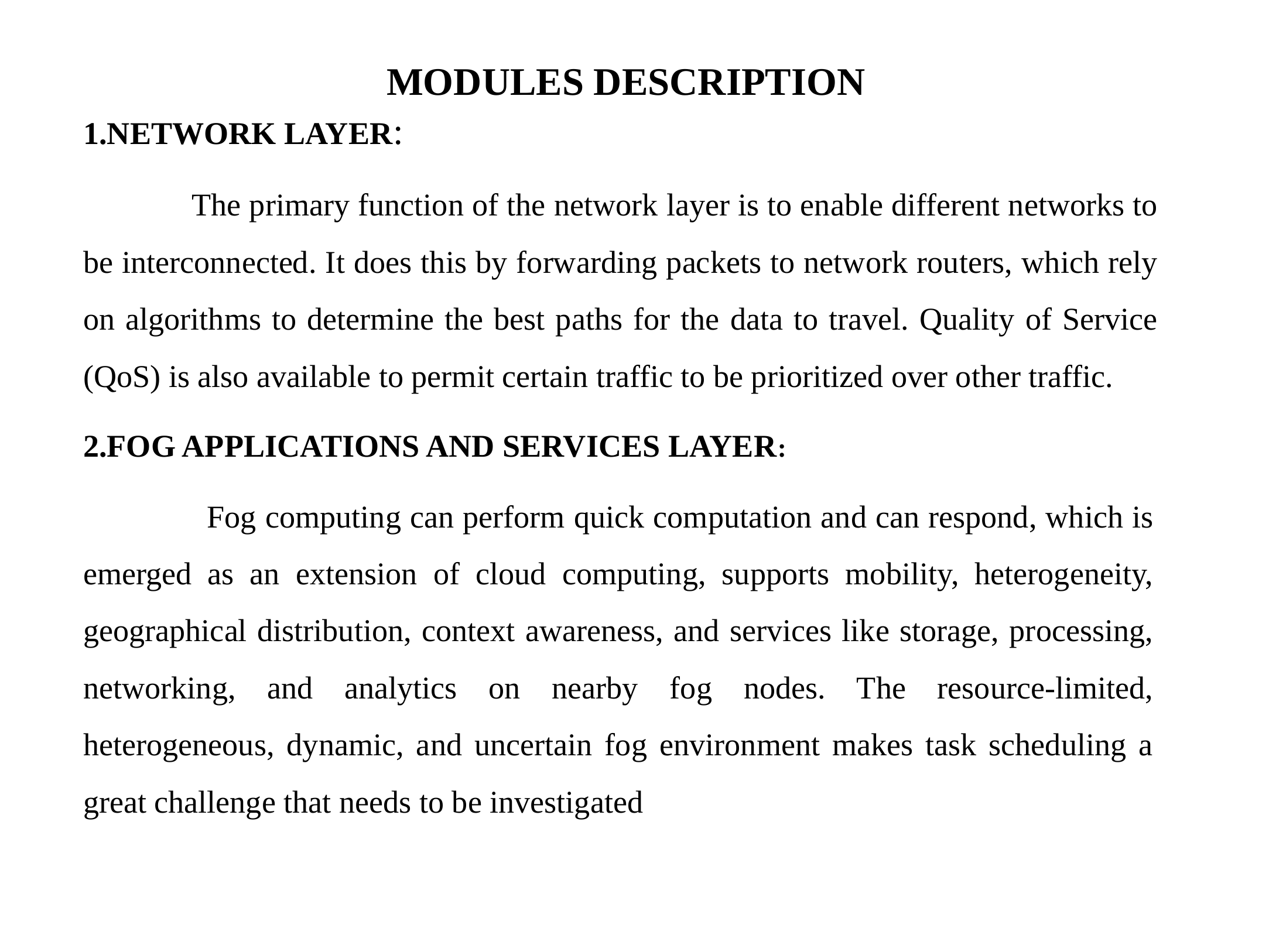

MODULES DESCRIPTION
1.NETWORK LAYER:
             The primary function of the network layer is to enable different networks to be interconnected. It does this by forwarding packets to network routers, which rely on algorithms to determine the best paths for the data to travel. Quality of Service (QoS) is also available to permit certain traffic to be prioritized over other traffic.
2.FOG APPLICATIONS AND SERVICES LAYER:
              Fog computing can perform quick computation and can respond, which is emerged as an extension of cloud computing, supports mobility, heterogeneity, geographical distribution, context awareness, and services like storage, processing, networking, and analytics on nearby fog nodes. The resource-limited, heterogeneous, dynamic, and uncertain fog environment makes task scheduling a great challenge that needs to be investigated